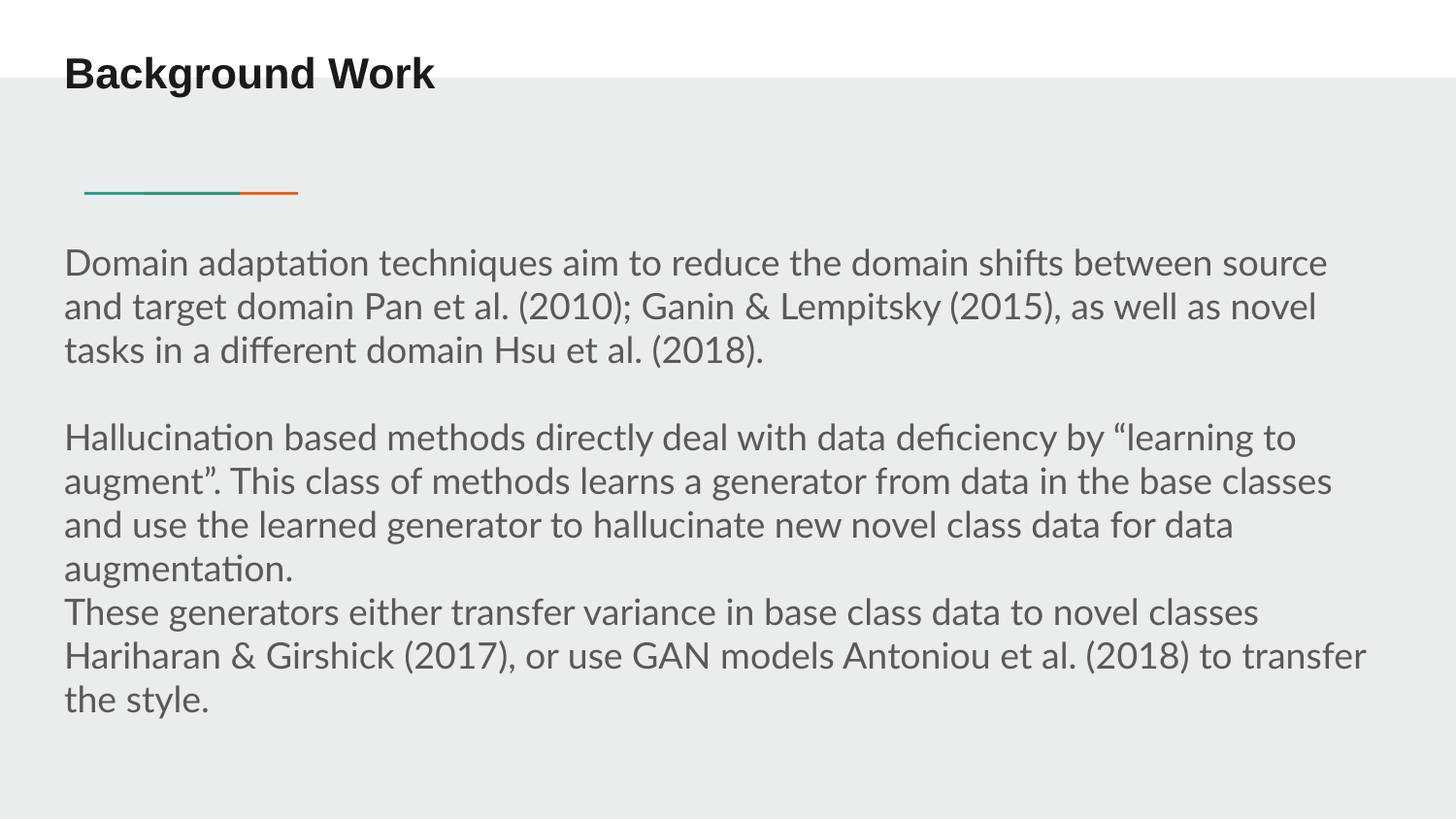

# Background Work

Domain adaptation techniques aim to reduce the domain shifts between source and target domain Pan et al. (2010); Ganin & Lempitsky (2015), as well as novel tasks in a different domain Hsu et al. (2018).

Hallucination based methods directly deal with data deficiency by “learning to augment”. This class of methods learns a generator from data in the base classes and use the learned generator to hallucinate new novel class data for data augmentation.
These generators either transfer variance in base class data to novel classes Hariharan & Girshick (2017), or use GAN models Antoniou et al. (2018) to transfer the style.